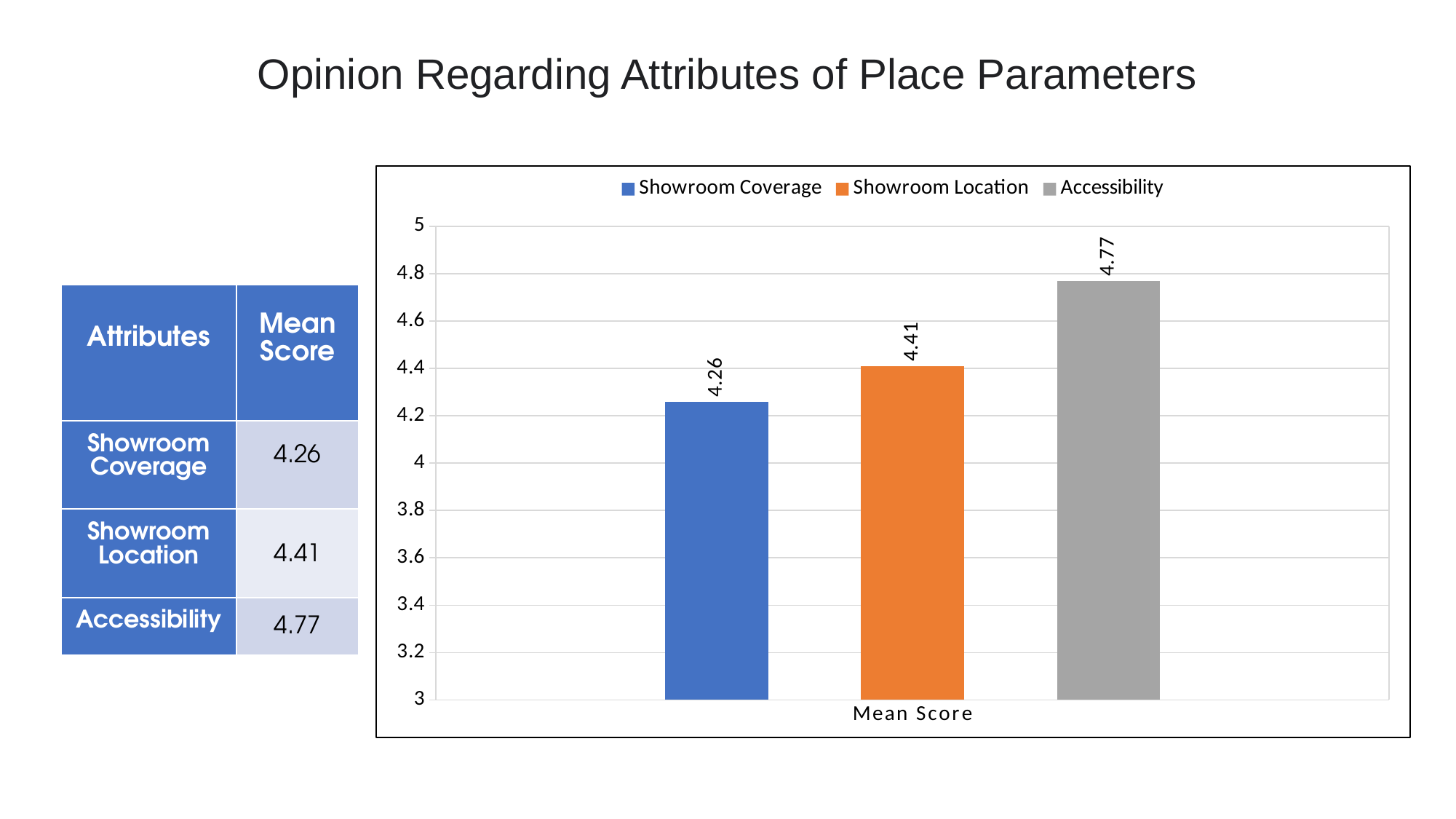

Opinion Regarding Attributes of Place Parameters

### Chart

| Category | Showroom Coverage | Showroom Location | Accessibility |
|---|---|---|---|
| Mean Score | 4.26 | 4.41 | 4.77 |
| Attributes | Mean Score |
| --- | --- |
| Showroom Coverage | 4.26 |
| Showroom Location | 4.41 |
| Accessibility | 4.77 |